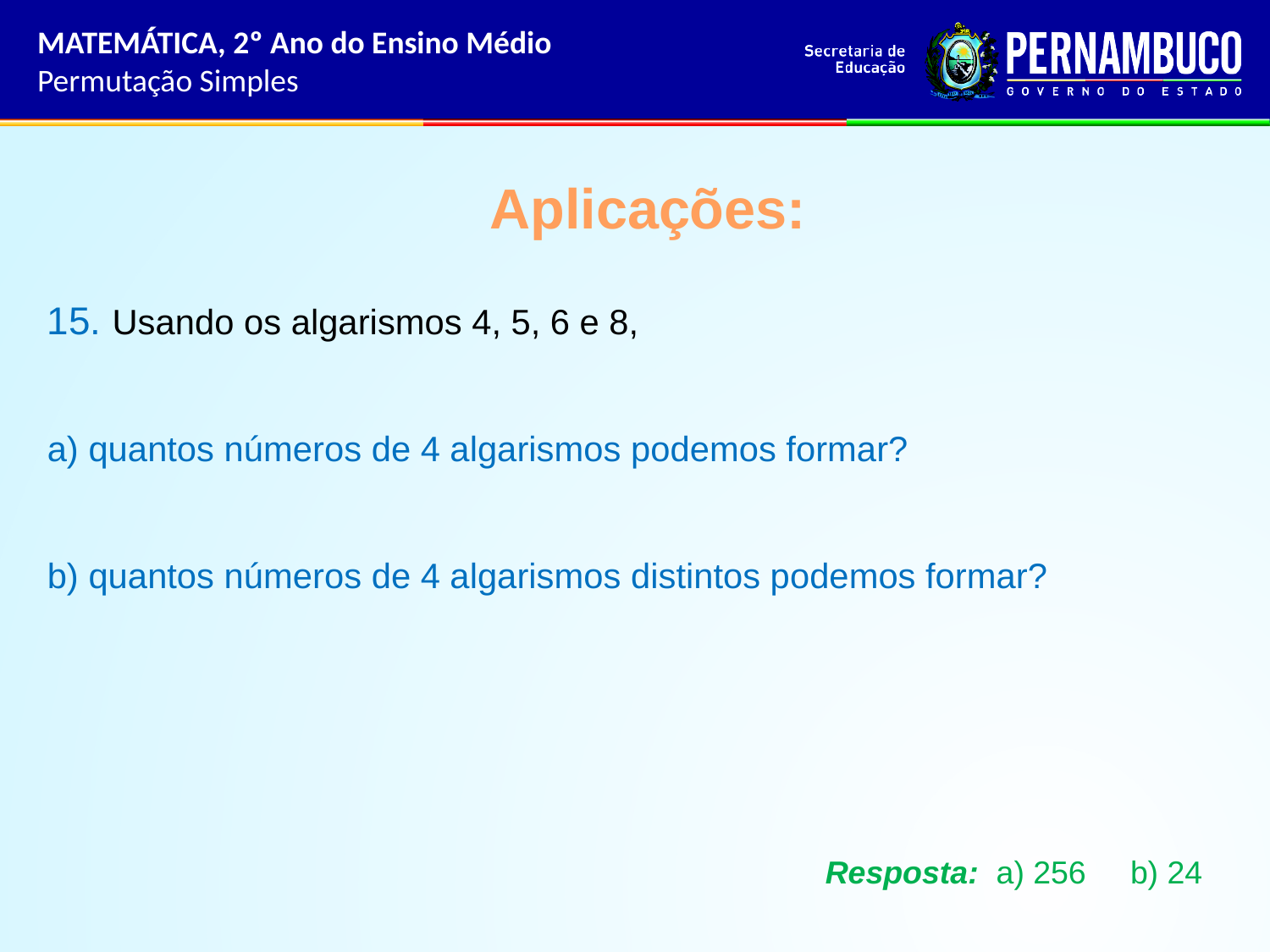

MATEMÁTICA, 2º Ano do Ensino Médio
Permutação Simples

Aplicações:
15. Usando os algarismos 4, 5, 6 e 8,

a) quantos números de 4 algarismos podemos formar?

b) quantos números de 4 algarismos distintos podemos formar?
Resposta:  a) 256     b) 24